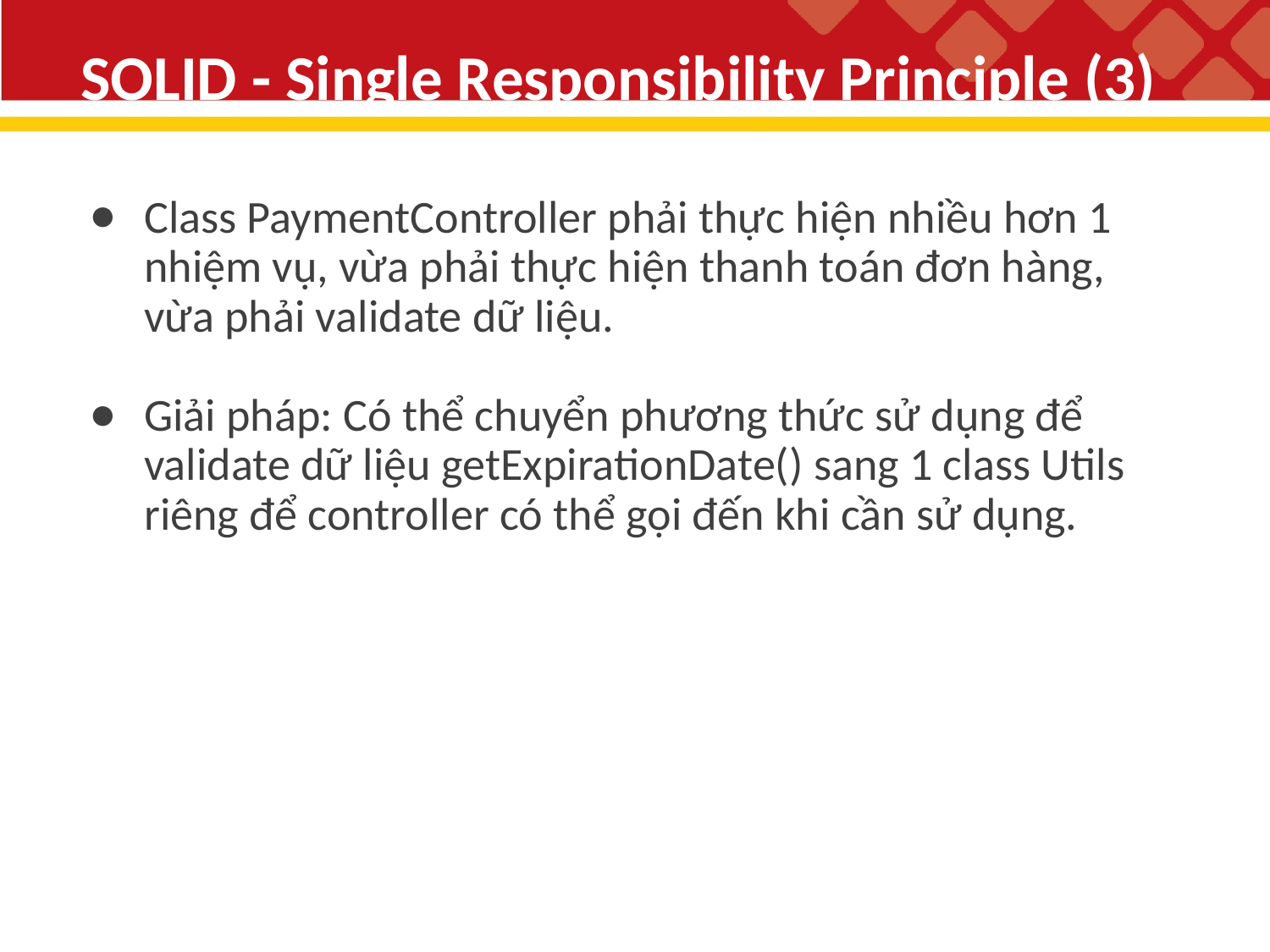

# SOLID - Single Responsibility Principle (3)
Class PaymentController phải thực hiện nhiều hơn 1 nhiệm vụ, vừa phải thực hiện thanh toán đơn hàng, vừa phải validate dữ liệu.

Giải pháp: Có thể chuyển phương thức sử dụng để validate dữ liệu getExpirationDate() sang 1 class Utils riêng để controller có thể gọi đến khi cần sử dụng.